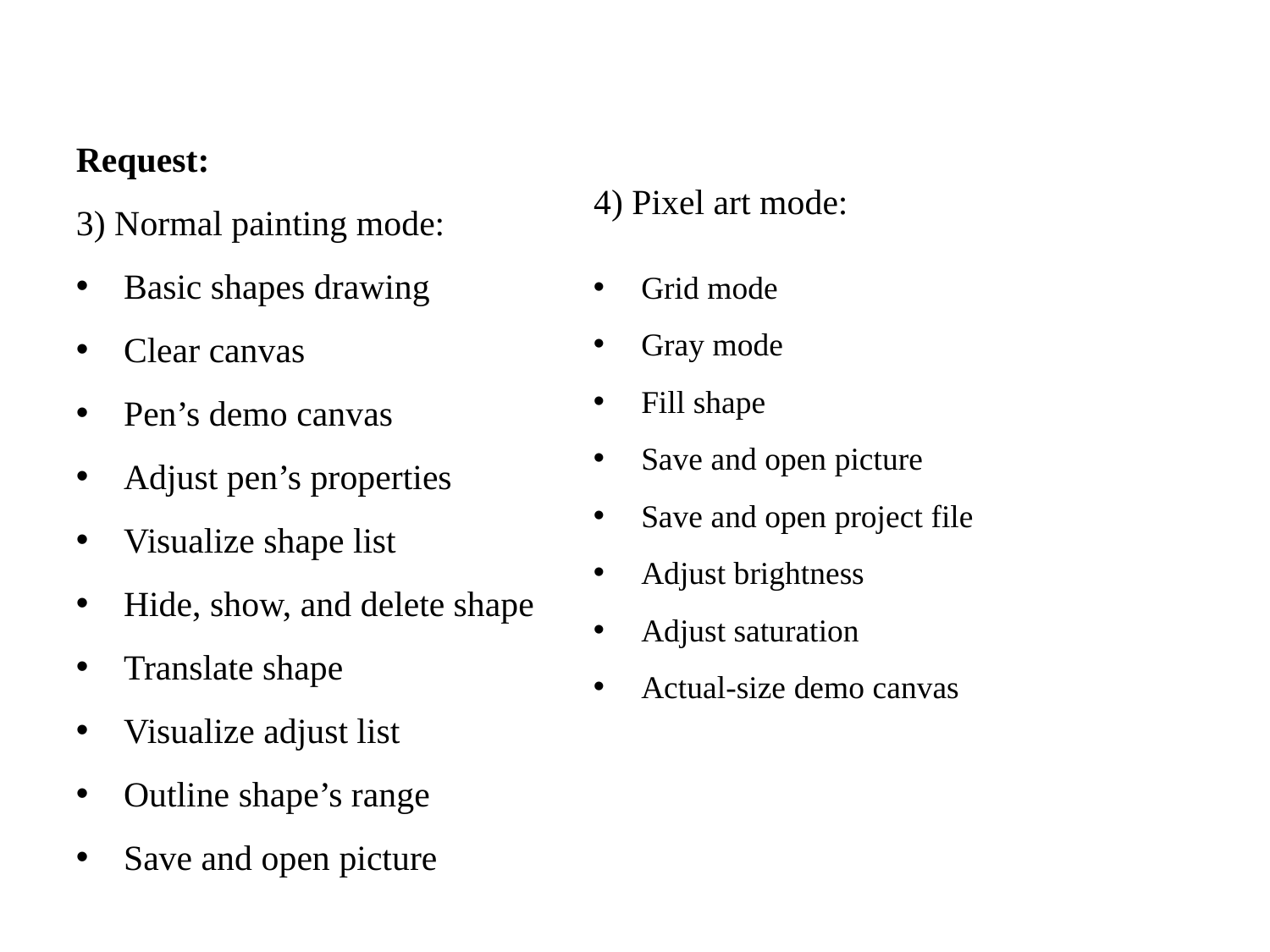

Request:
3) Normal painting mode:
Basic shapes drawing
Clear canvas
Pen’s demo canvas
Adjust pen’s properties
Visualize shape list
Hide, show, and delete shape
Translate shape
Visualize adjust list
Outline shape’s range
Save and open picture

4) Pixel art mode:
Basic shapes drawing
Clear canvas
Adjust pen’s properties
Visualize shape list
Hide, show and delete shape
Translate shape
Change previous shape’s color
Fill shape
Existing images for directly drag and draw

Grid mode
Gray mode
Fill shape
Save and open picture
Save and open project file
Adjust brightness
Adjust saturation
Actual-size demo canvas